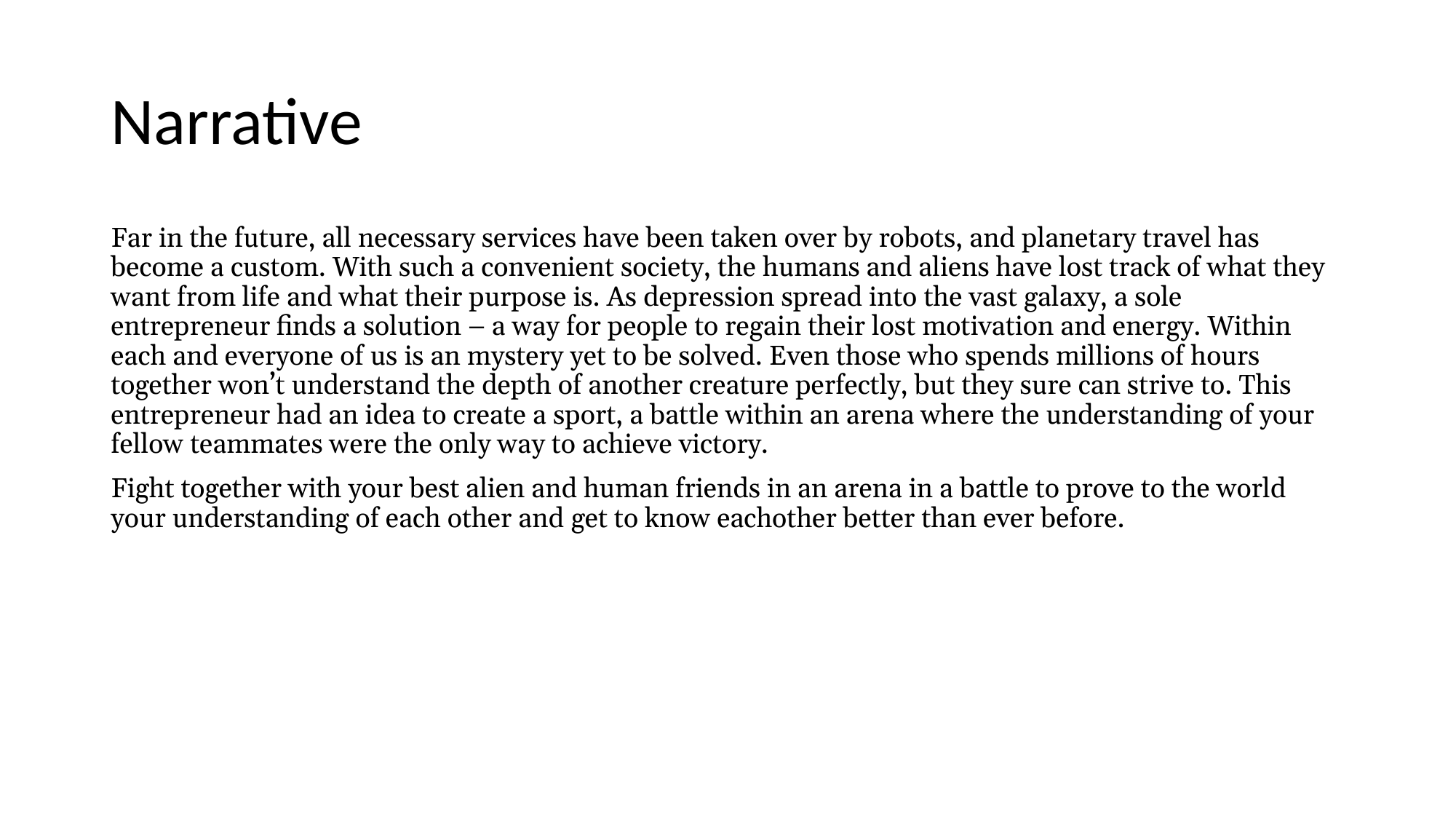

# Narrative
Far in the future, all necessary services have been taken over by robots, and planetary travel has become a custom. With such a convenient society, the humans and aliens have lost track of what they want from life and what their purpose is. As depression spread into the vast galaxy, a sole entrepreneur finds a solution – a way for people to regain their lost motivation and energy. Within each and everyone of us is an mystery yet to be solved. Even those who spends millions of hours together won’t understand the depth of another creature perfectly, but they sure can strive to. This entrepreneur had an idea to create a sport, a battle within an arena where the understanding of your fellow teammates were the only way to achieve victory.
Fight together with your best alien and human friends in an arena in a battle to prove to the world your understanding of each other and get to know eachother better than ever before.